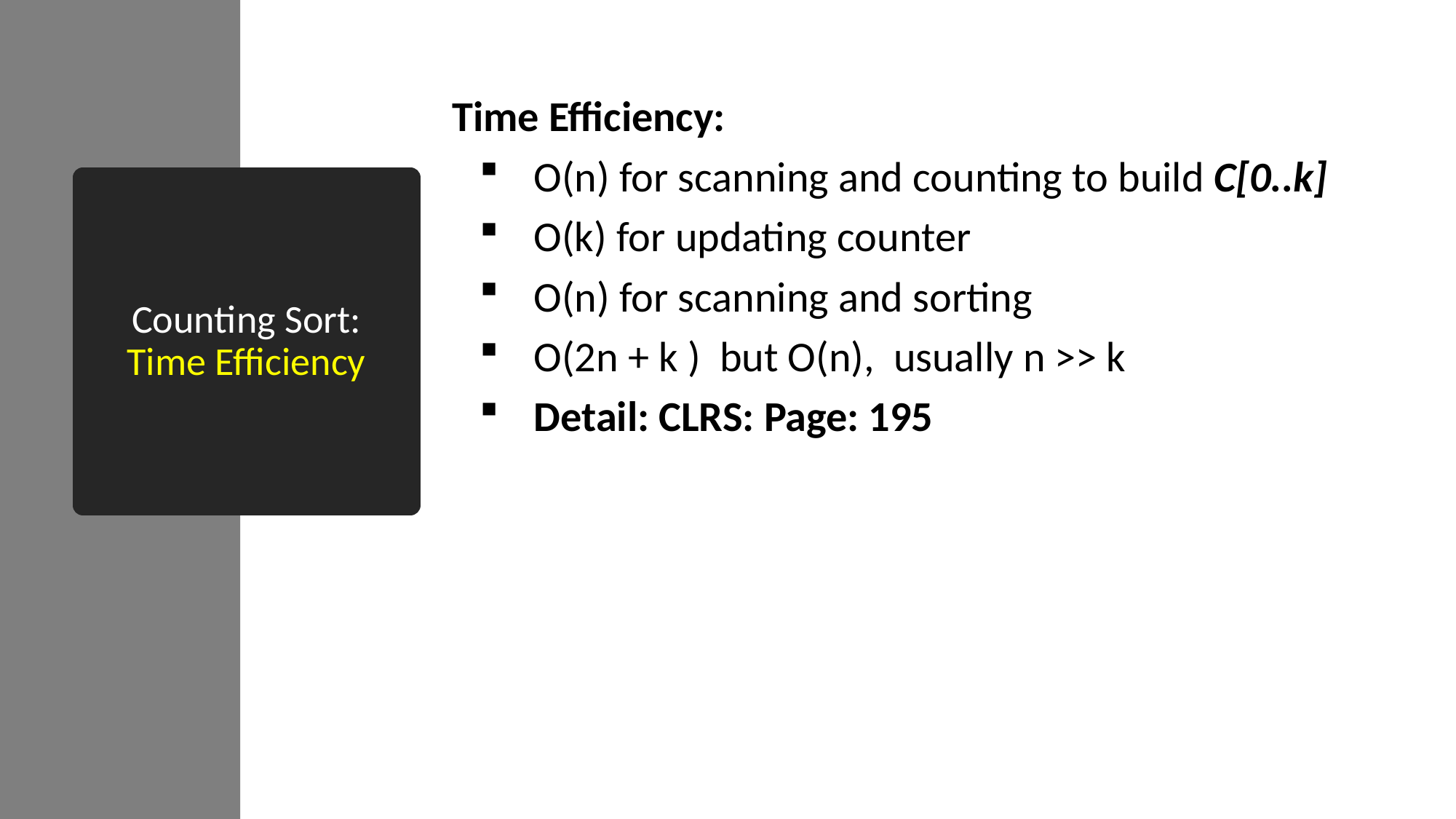

Time Efficiency:
O(n) for scanning and counting to build C[0..k]
O(k) for updating counter
O(n) for scanning and sorting
O(2n + k )  but O(n),  usually n >> k
Detail: CLRS: Page: 195
# Counting Sort: Time Efficiency